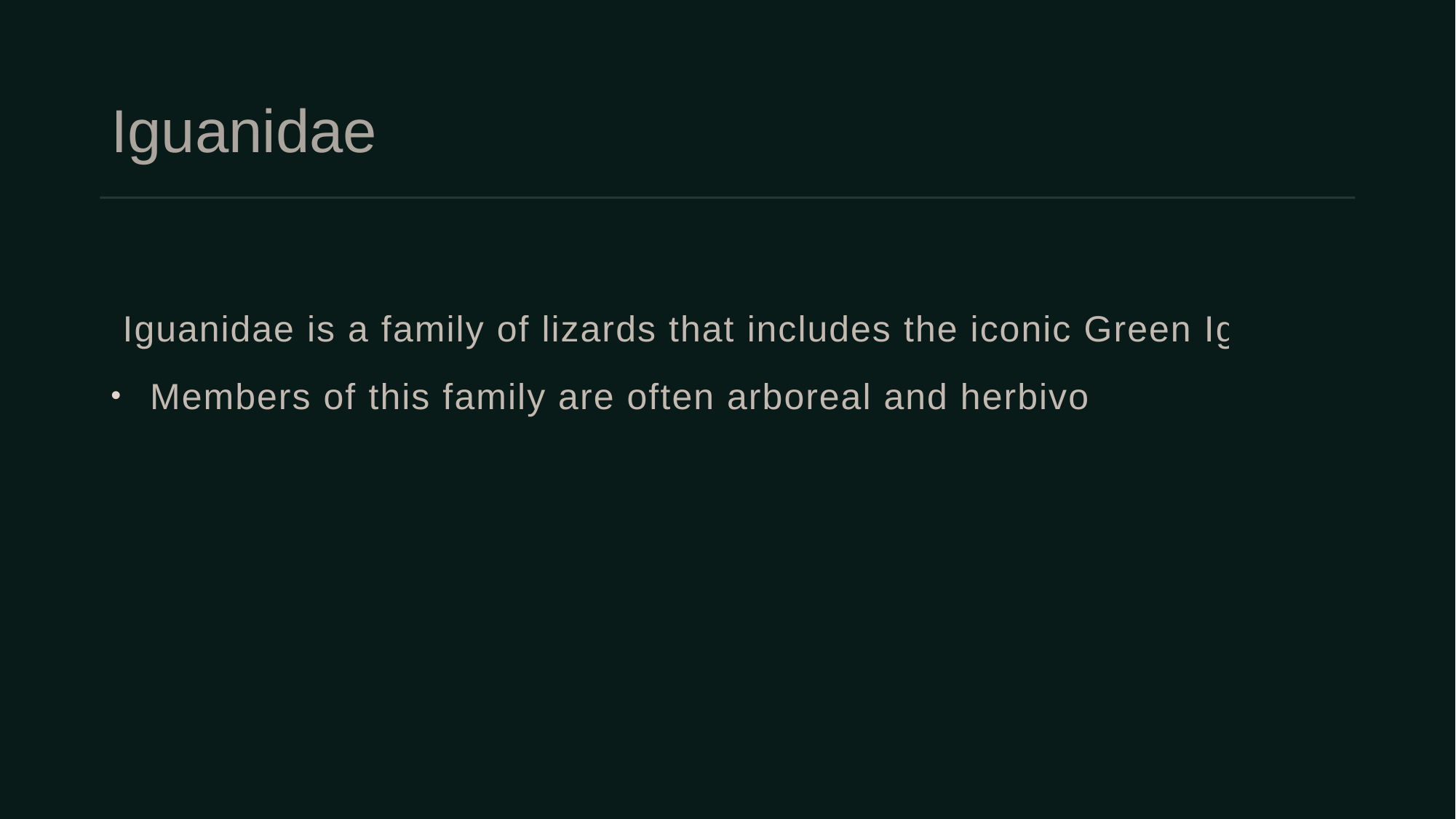

# Iguanidae
 Iguanidae is a family of lizards that includes the iconic Green Iguana.
 Members of this family are often arboreal and herbivorous.